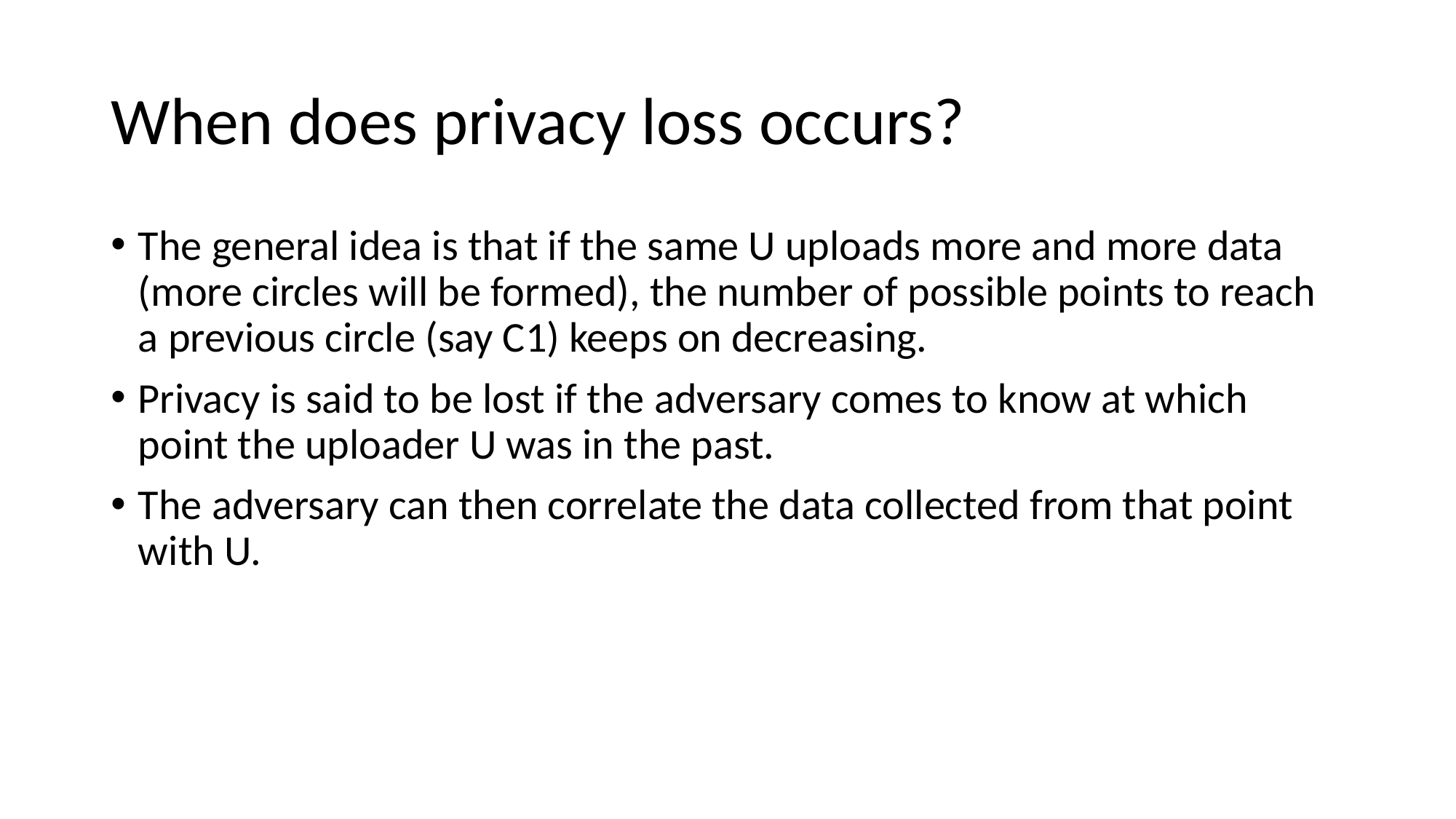

# When does privacy loss occurs?
The general idea is that if the same U uploads more and more data (more circles will be formed), the number of possible points to reach a previous circle (say C1) keeps on decreasing.
Privacy is said to be lost if the adversary comes to know at which point the uploader U was in the past.
The adversary can then correlate the data collected from that point with U.